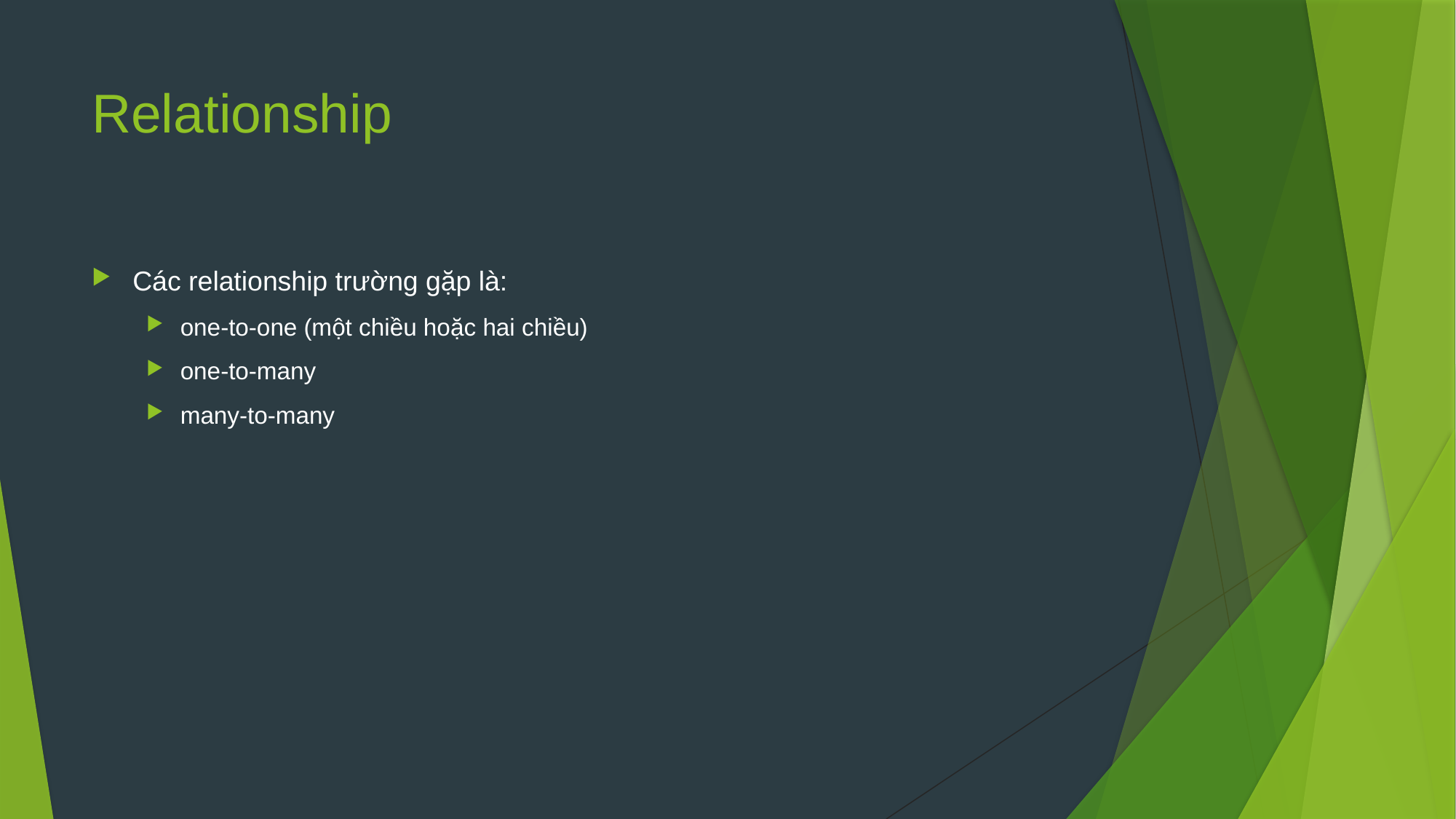

# Relationship
Các relationship trường gặp là:
one-to-one (một chiều hoặc hai chiều)
one-to-many
many-to-many